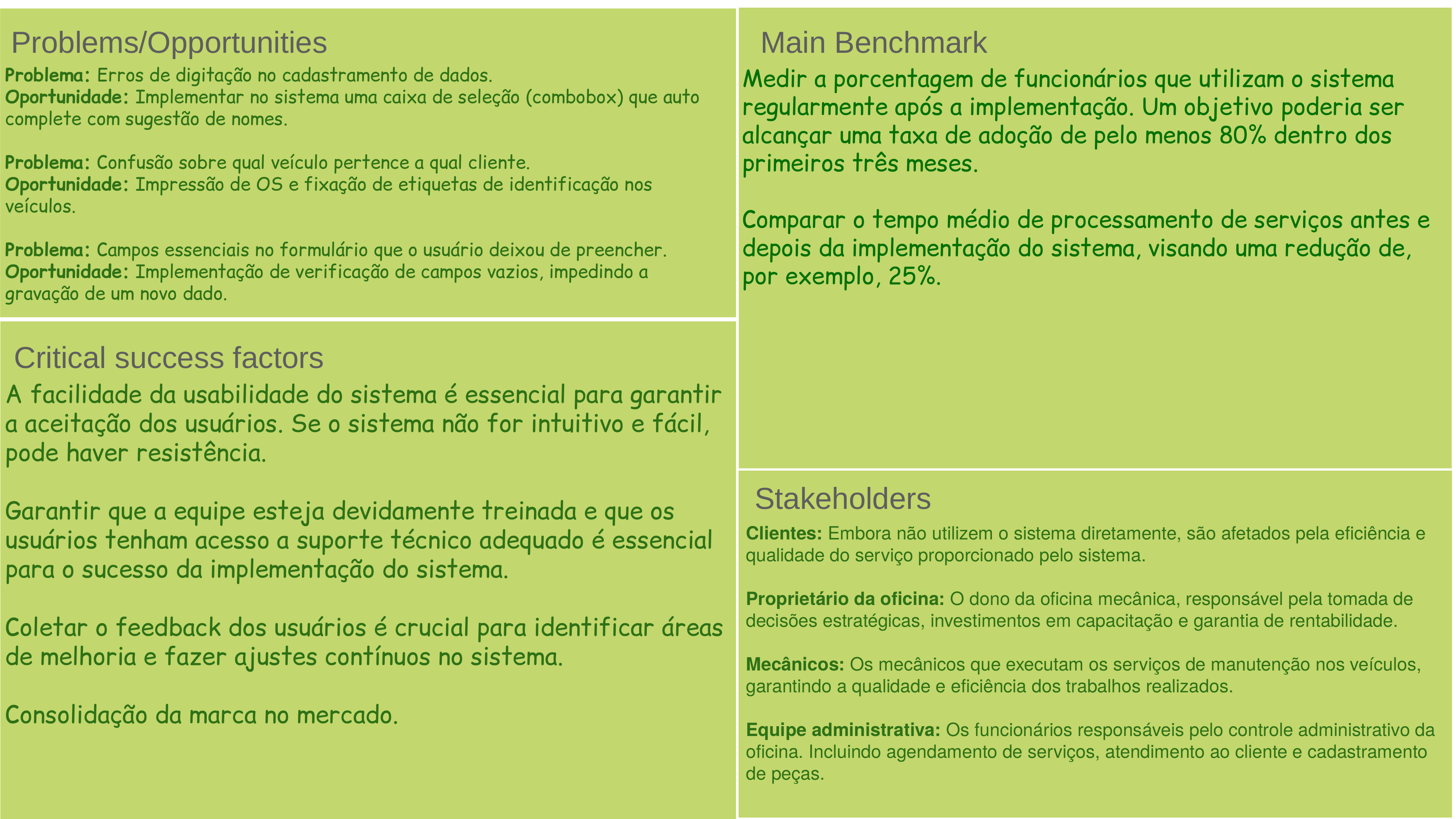

Main Benchmark
Medir a porcentagem de funcionários que utilizam o sistema regularmente após a implementação. Um objetivo poderia ser alcançar uma taxa de adoção de pelo menos 80% dentro dos primeiros três meses.

Comparar o tempo médio de processamento de serviços antes e depois da implementação do sistema, visando uma redução de, por exemplo, 25%.

Problems/Opportunities

Critical success factors

Stakeholders

Problema: Erros de digitação no cadastramento de dados.
Oportunidade: Implementar no sistema uma caixa de seleção (combobox) que auto complete com sugestão de nomes.

Problema: Confusão sobre qual veículo pertence a qual cliente.
Oportunidade: Impressão de OS e fixação de etiquetas de identificação nos veículos.

Problema: Campos essenciais no formulário que o usuário deixou de preencher.
Oportunidade: Implementação de verificação de campos vazios, impedindo a gravação de um novo dado.

A facilidade da usabilidade do sistema é essencial para garantir a aceitação dos usuários. Se o sistema não for intuitivo e fácil, pode haver resistência.

Garantir que a equipe esteja devidamente treinada e que os usuários tenham acesso a suporte técnico adequado é essencial para o sucesso da implementação do sistema.

Coletar o feedback dos usuários é crucial para identificar áreas de melhoria e fazer ajustes contínuos no sistema.

Consolidação da marca no mercado.
Clientes: Embora não utilizem o sistema diretamente, são afetados pela eficiência e qualidade do serviço proporcionado pelo sistema.

Proprietário da oficina: O dono da oficina mecânica, responsável pela tomada de decisões estratégicas, investimentos em capacitação e garantia de rentabilidade.

Mecânicos: Os mecânicos que executam os serviços de manutenção nos veículos, garantindo a qualidade e eficiência dos trabalhos realizados.

Equipe administrativa: Os funcionários responsáveis pelo controle administrativo da oficina. Incluindo agendamento de serviços, atendimento ao cliente e cadastramento de peças.